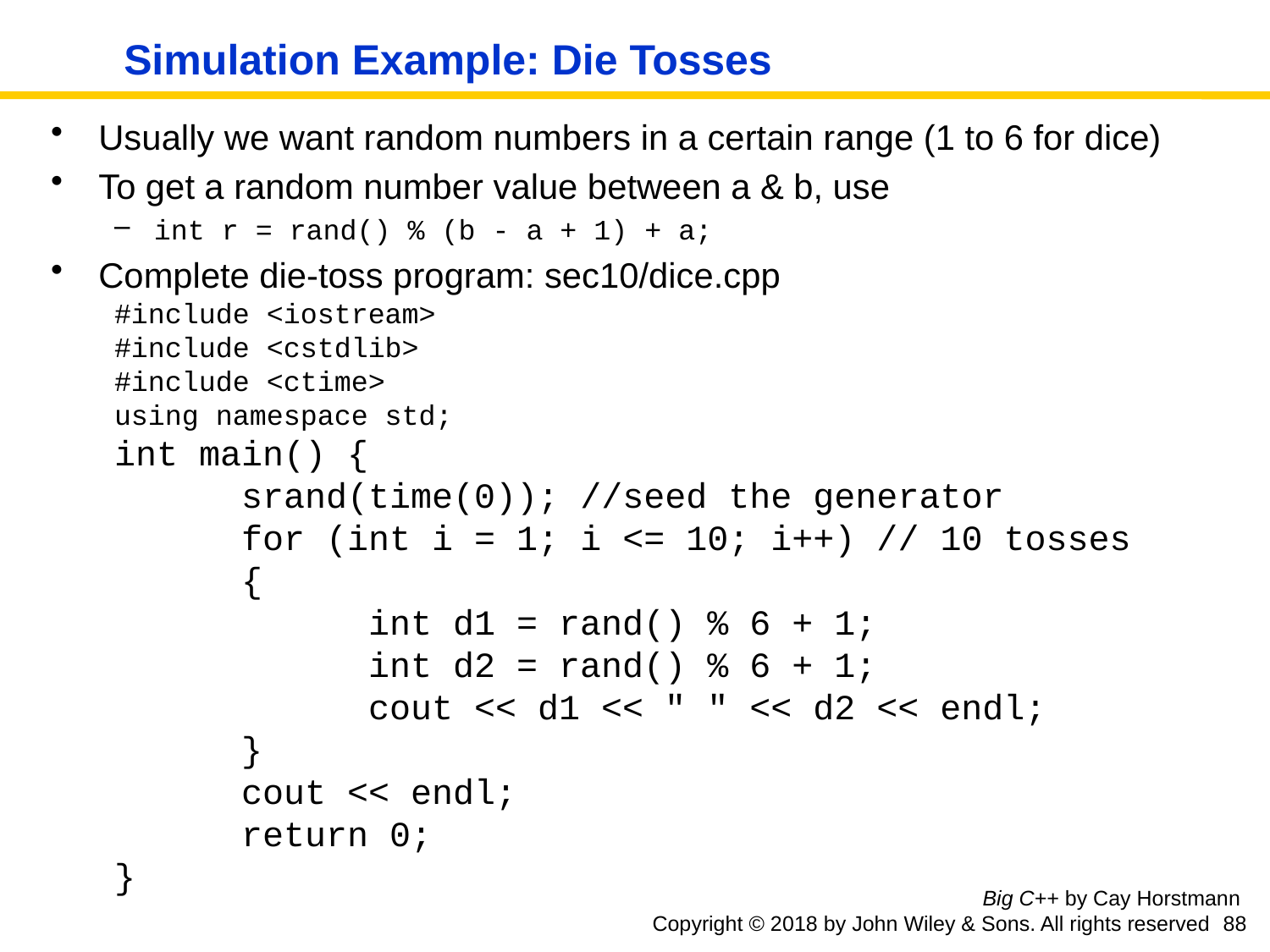

# Simulation Example: Die Tosses
Usually we want random numbers in a certain range (1 to 6 for dice)
To get a random number value between a & b, use
int r = rand() % (b - a + 1) + a;
Complete die-toss program: sec10/dice.cpp
#include <iostream>
#include <cstdlib>
#include <ctime>
using namespace std;
int main() {
	srand(time(0)); //seed the generator
	for (int i = 1; i <= 10; i++) // 10 tosses
	{
		int d1 = rand() % 6 + 1;
		int d2 = rand() % 6 + 1;
		cout << d1 << " " << d2 << endl;
	}
	cout << endl;
	return 0;
}
Big C++ by Cay Horstmann
Copyright © 2018 by John Wiley & Sons. All rights reserved  88